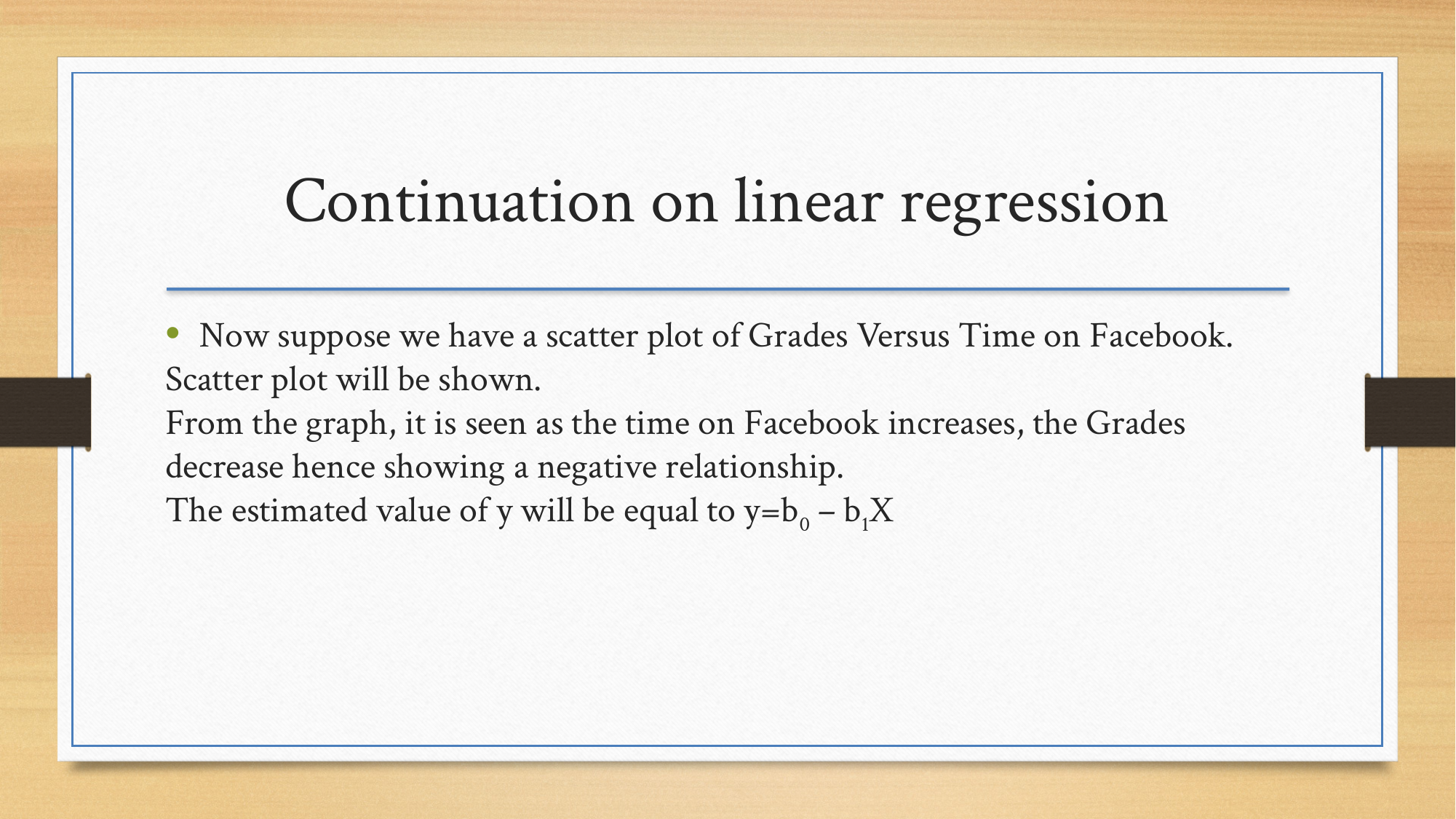

Continuation on linear regression
Now suppose we have a scatter plot of Grades Versus Time on Facebook.
Scatter plot will be shown.
From the graph, it is seen as the time on Facebook increases, the Grades decrease hence showing a negative relationship.
The estimated value of y will be equal to y=b0 – b1X